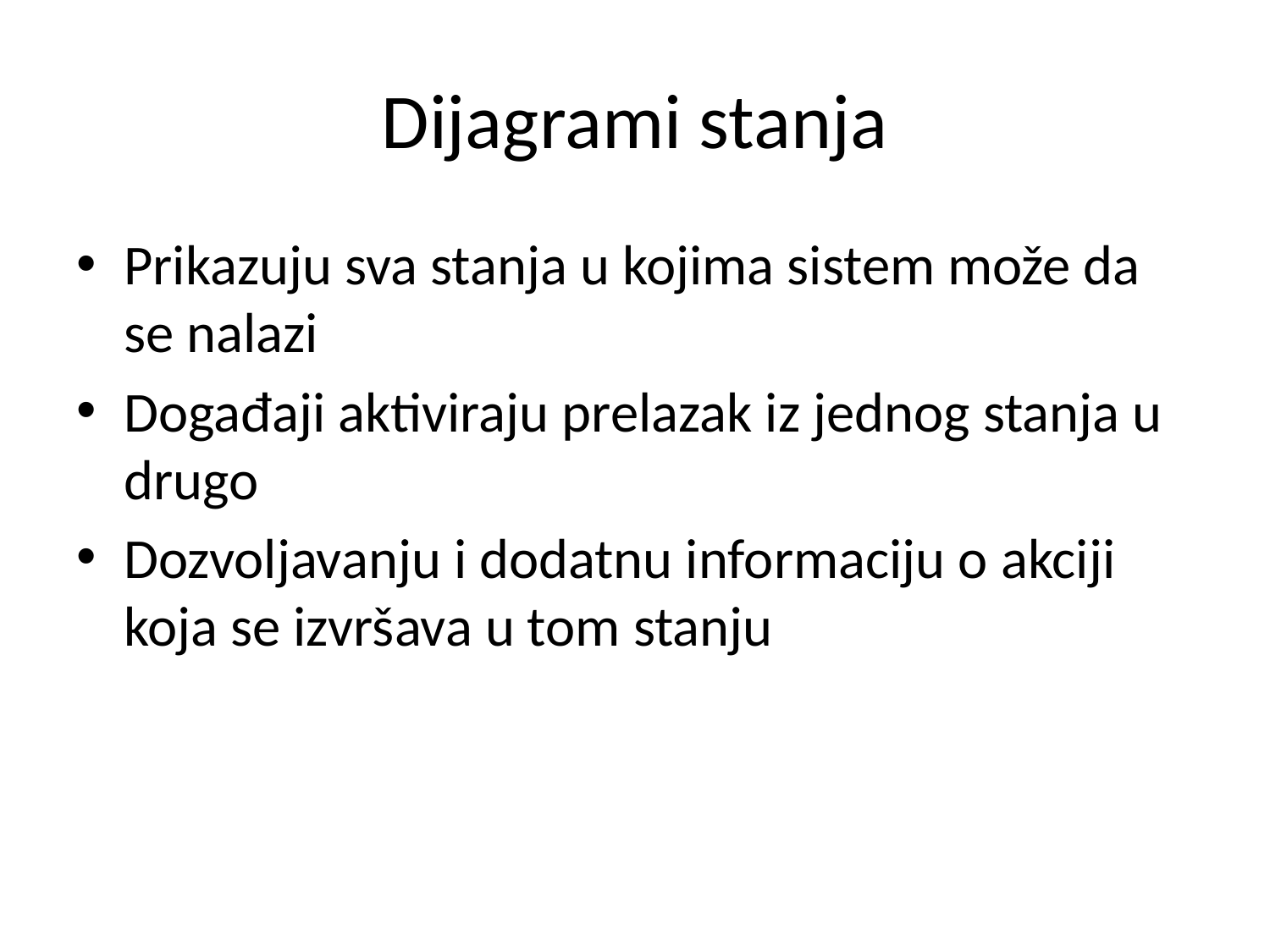

# Dijagrami stanja
Prikazuju sva stanja u kojima sistem može da se nalazi
Događaji aktiviraju prelazak iz jednog stanja u drugo
Dozvoljavanju i dodatnu informaciju o akciji koja se izvršava u tom stanju